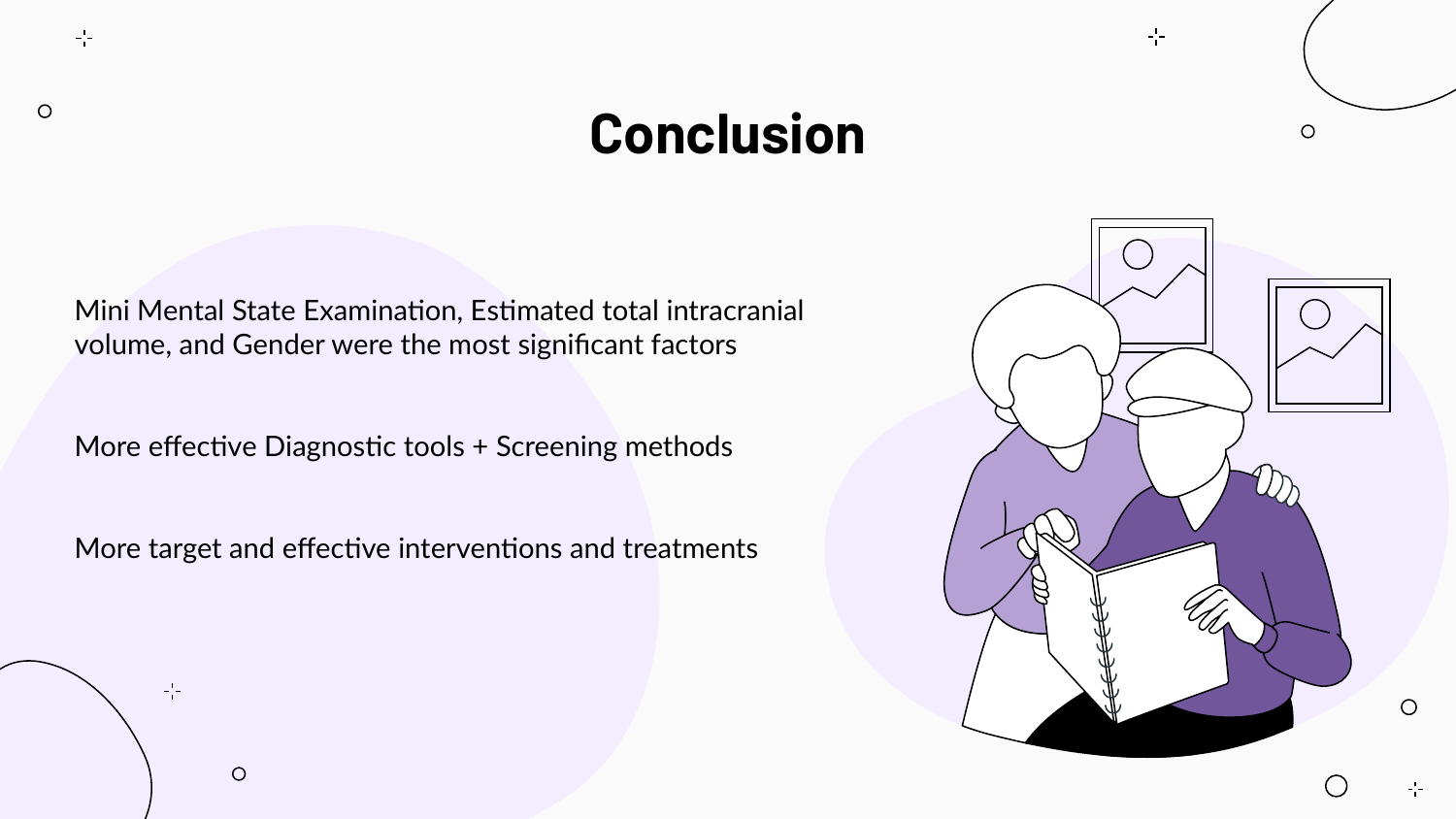

# Conclusion

Mini Mental State Examination, Estimated total intracranial volume, and Gender were the most significant factors

More effective Diagnostic tools + Screening methods

More target and effective interventions and treatments